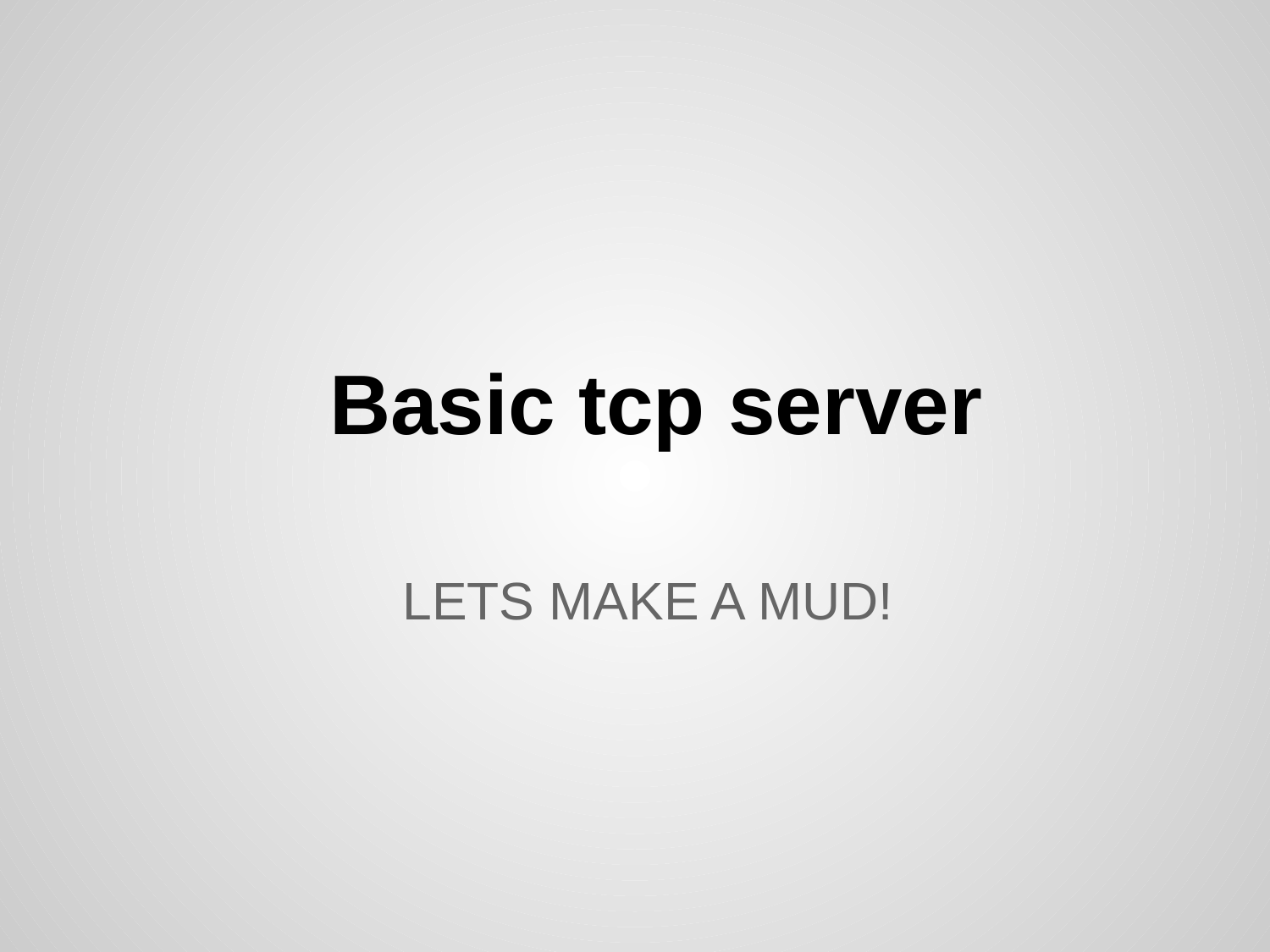

# Basic tcp server
LETS MAKE A MUD!